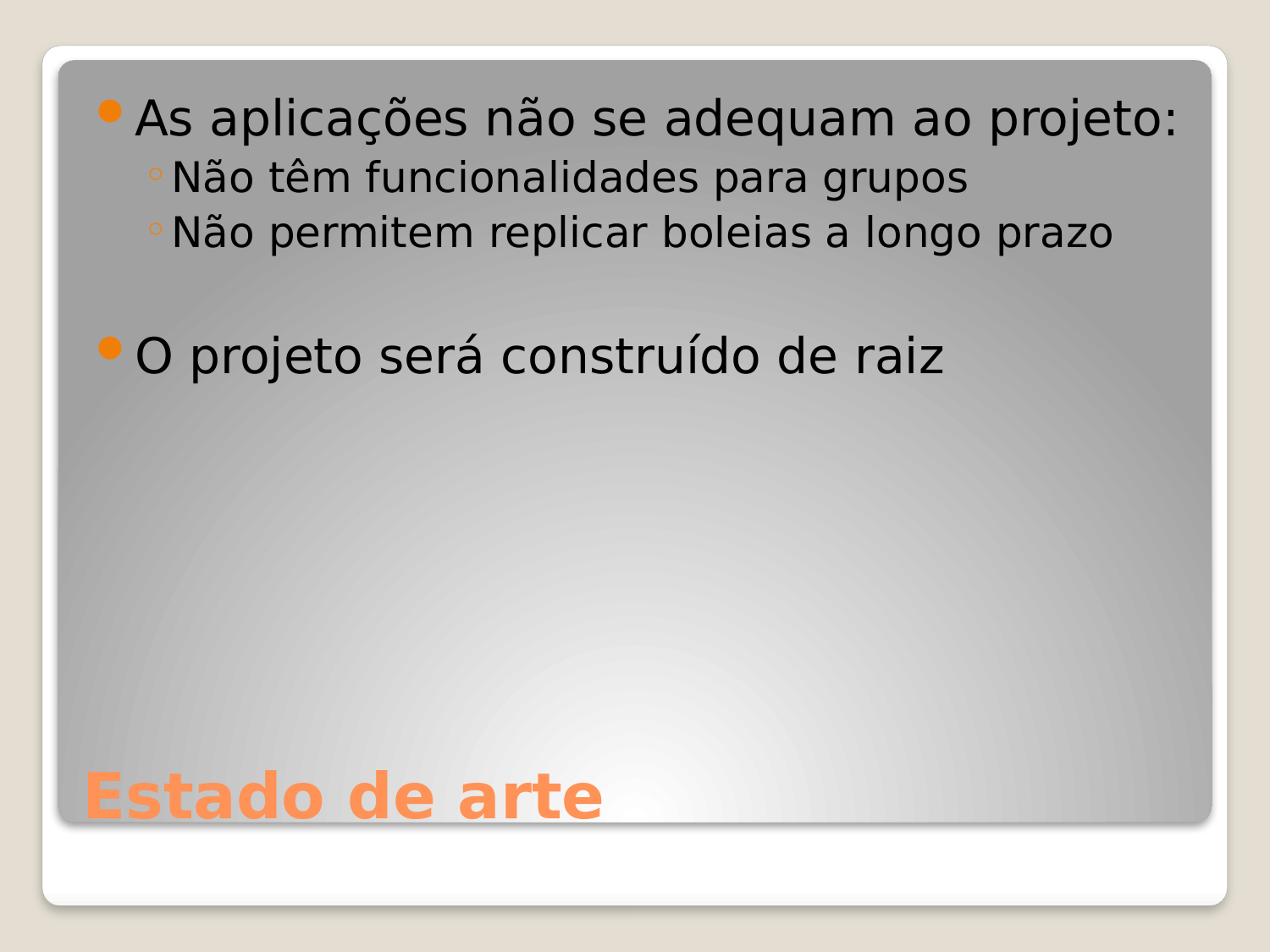

As aplicações não se adequam ao projeto:
Não têm funcionalidades para grupos
Não permitem replicar boleias a longo prazo

O projeto será construído de raiz
# Estado de arte